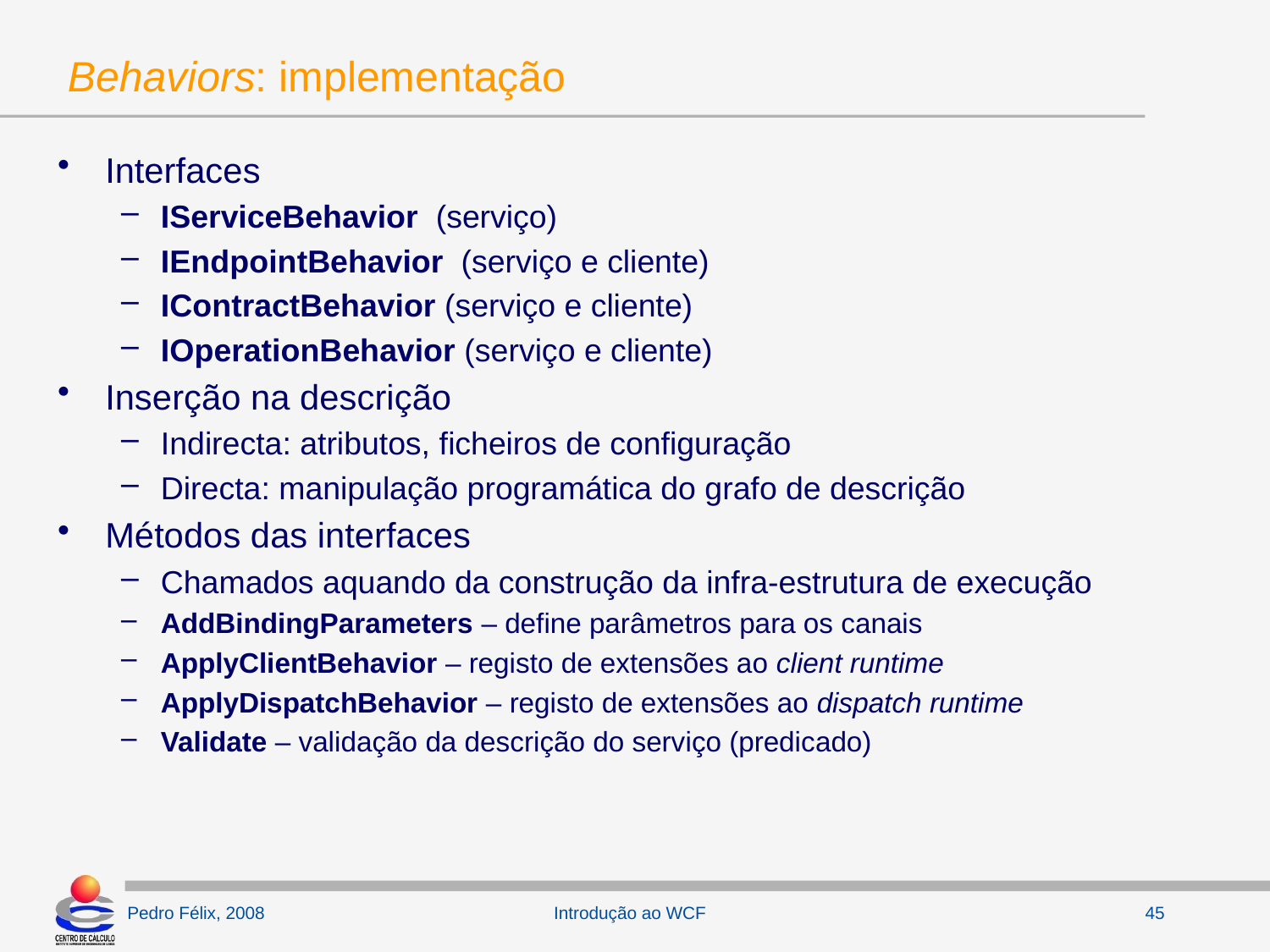

# Behaviors: implementação
Interfaces
IServiceBehavior  (serviço)
IEndpointBehavior  (serviço e cliente)
IContractBehavior (serviço e cliente)
IOperationBehavior (serviço e cliente)
Inserção na descrição
Indirecta: atributos, ficheiros de configuração
Directa: manipulação programática do grafo de descrição
Métodos das interfaces
Chamados aquando da construção da infra-estrutura de execução
AddBindingParameters – define parâmetros para os canais
ApplyClientBehavior – registo de extensões ao client runtime
ApplyDispatchBehavior – registo de extensões ao dispatch runtime
Validate – validação da descrição do serviço (predicado)

Introdução ao WCF
45